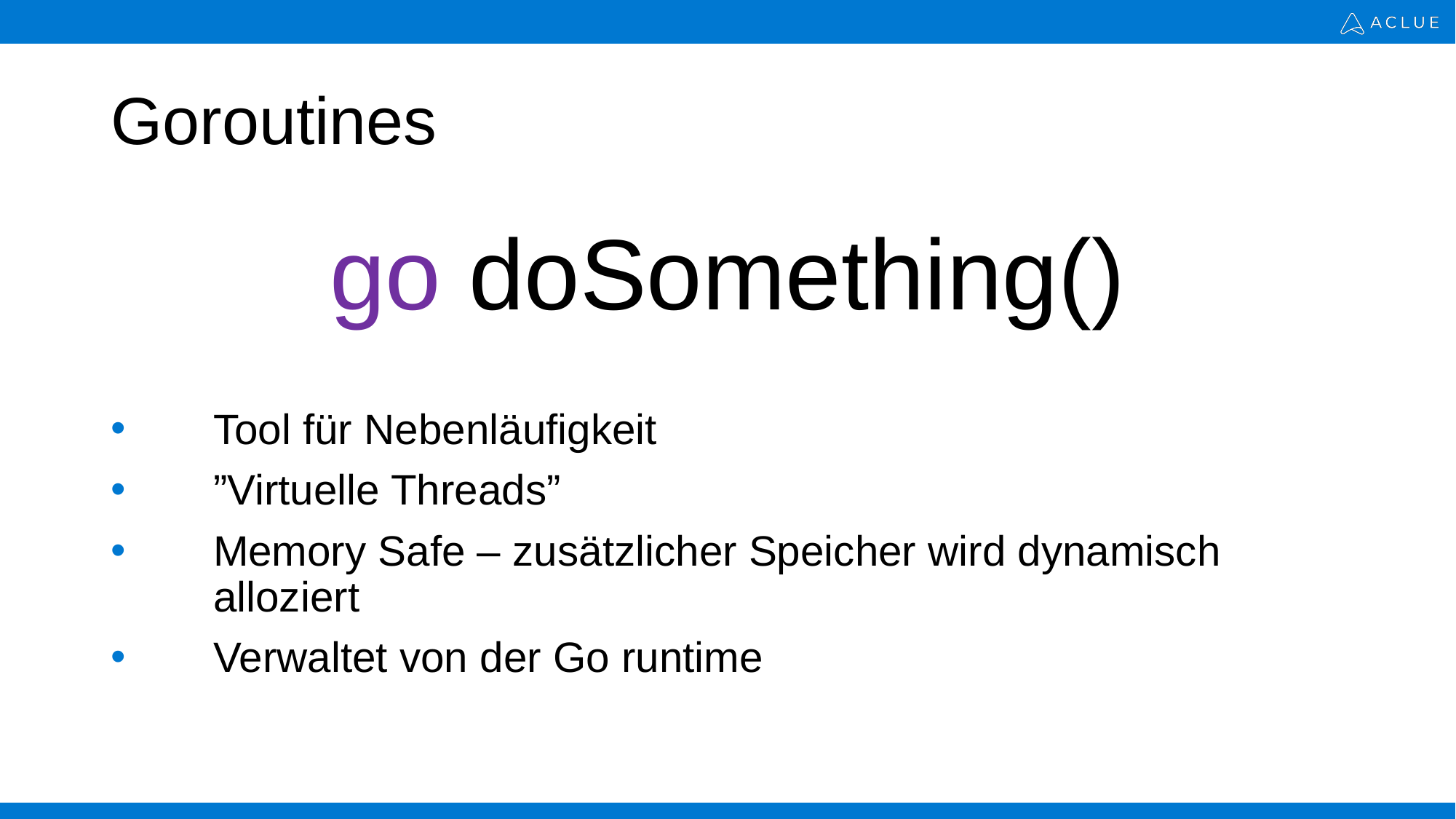

# Goroutines
go doSomething()

Tool für Nebenläufigkeit
”Virtuelle Threads”
Memory Safe – zusätzlicher Speicher wird dynamisch alloziert
Verwaltet von der Go runtime